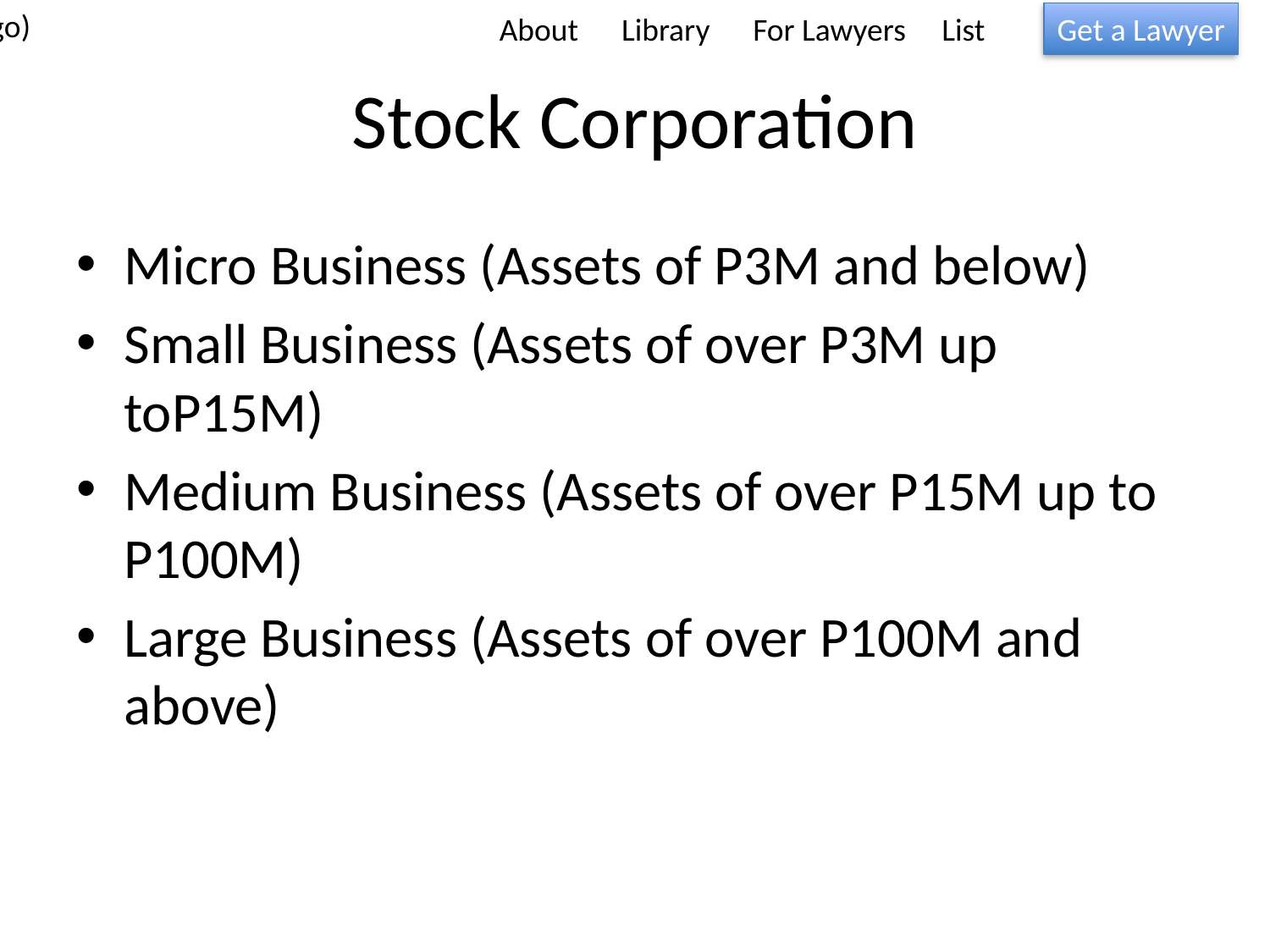

(Logo)
About      Library      For Lawyers     List
Get a Lawyer
# Stock Corporation
Micro Business (Assets of P3M and below)
Small Business (Assets of over P3M up toP15M)
Medium Business (Assets of over P15M up to P100M)
Large Business (Assets of over P100M and above)